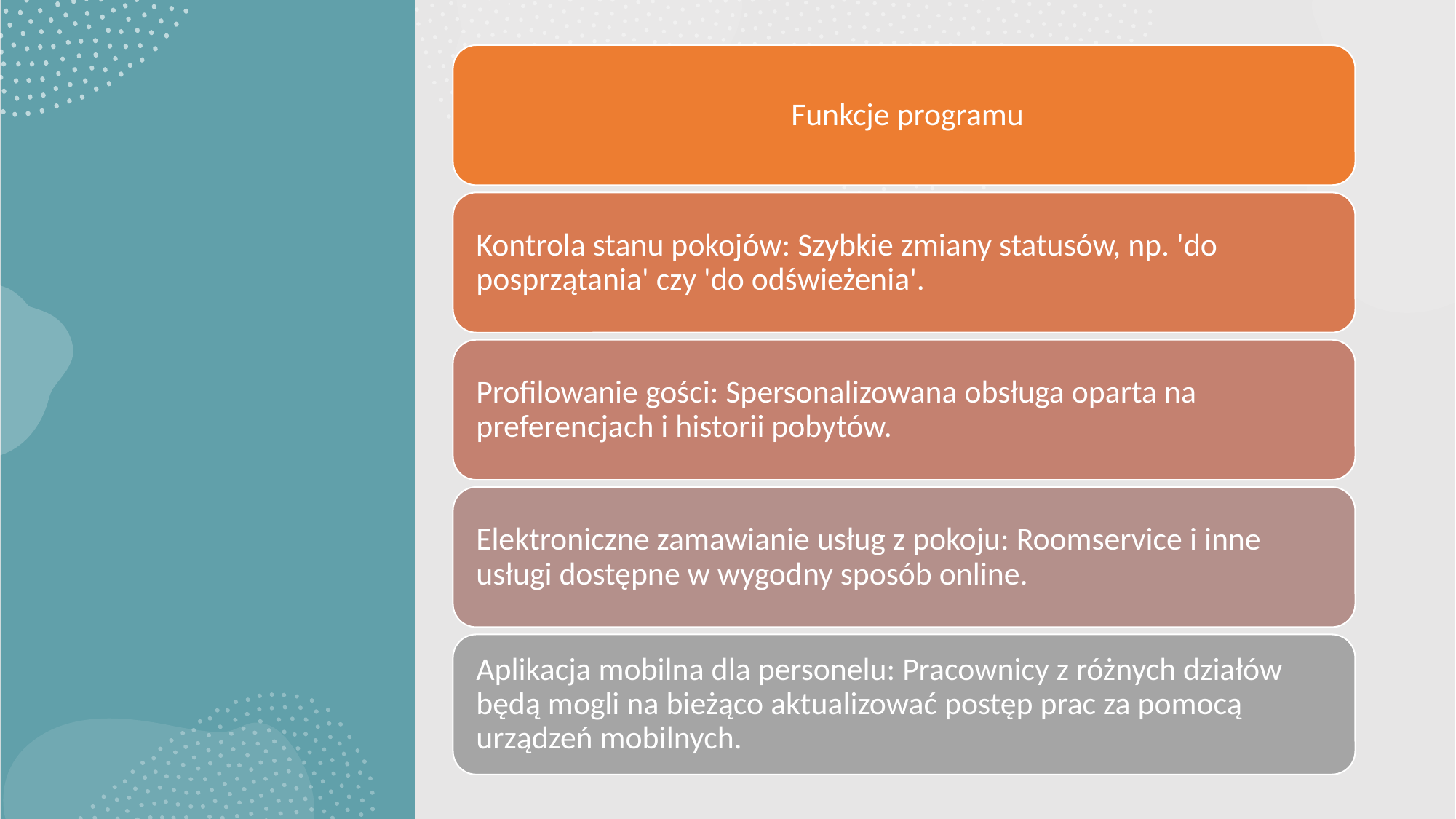

Funkcje programu
Kontrola stanu pokojów: Szybkie zmiany statusów, np. 'do posprzątania' czy 'do odświeżenia'.
Profilowanie gości: Spersonalizowana obsługa oparta na preferencjach i historii pobytów.
Elektroniczne zamawianie usług z pokoju: Roomservice i inne usługi dostępne w wygodny sposób online.
Aplikacja mobilna dla personelu: Pracownicy z różnych działów będą mogli na bieżąco aktualizować postęp prac za pomocą urządzeń mobilnych.